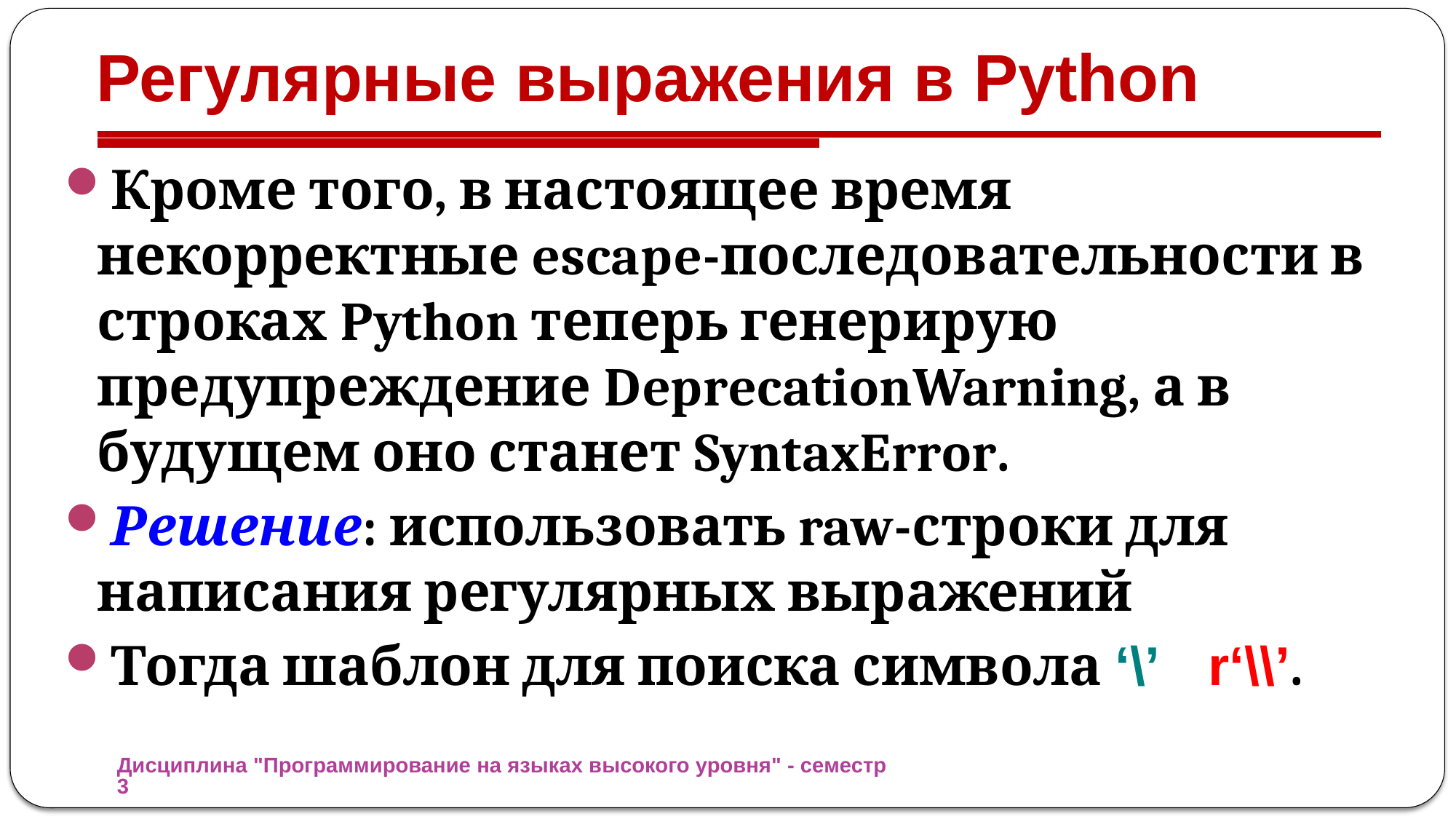

# Регулярные выражения в Python
Кроме того, в настоящее время некорректные escape-последовательности в строках Python теперь генерирую предупреждение DeprecationWarning, а в будущем оно станет SyntaxError.
Решение: использовать raw-строки для написания регулярных выражений
Тогда шаблон для поиска символа ‘\’    r‘\\’.
Дисциплина "Программирование на языках высокого уровня" - семестр 3